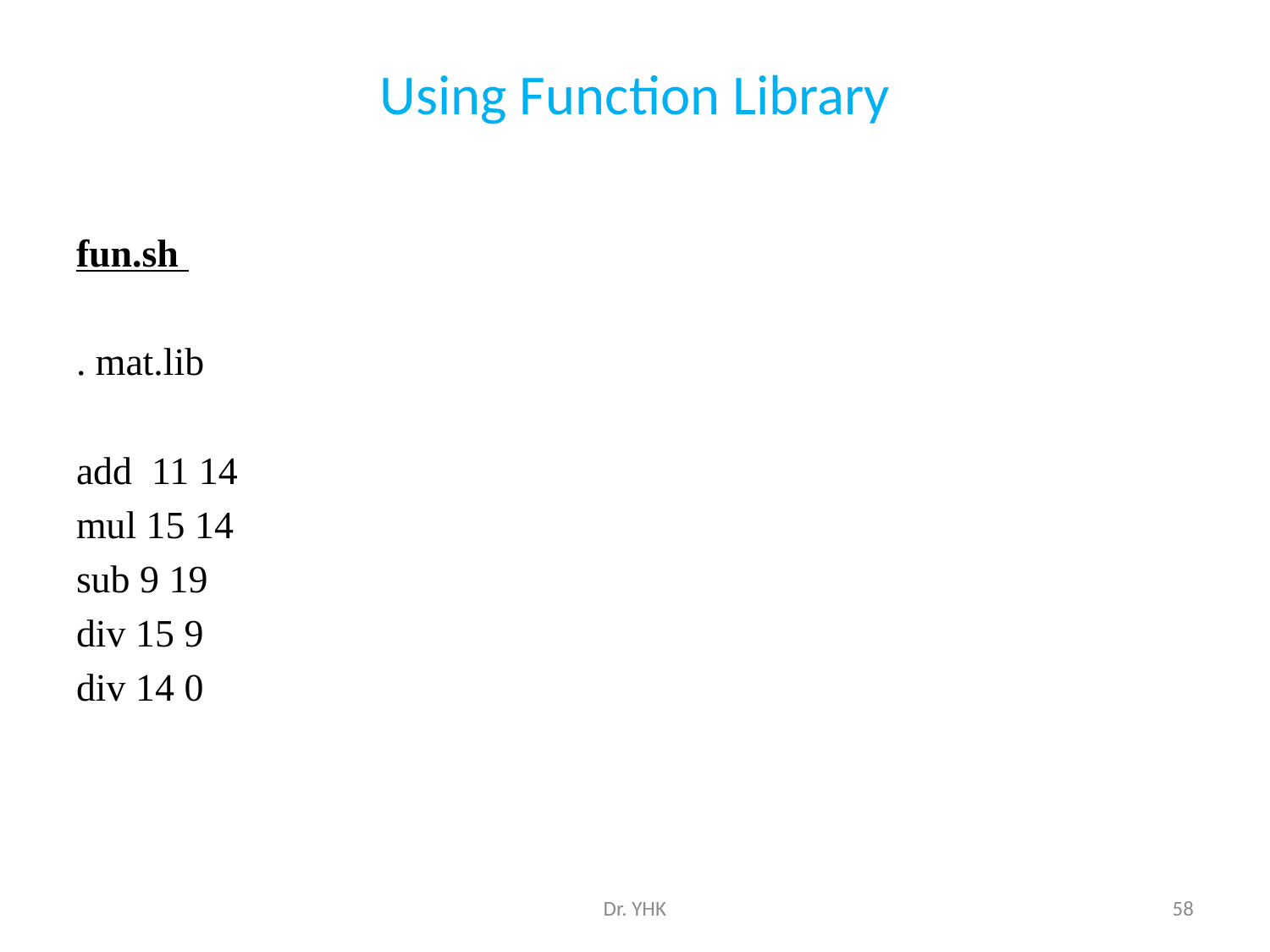

# Using Function Library
fun.sh

. mat.lib

add  11 14
mul 15 14
sub 9 19
div 15 9
div 14 0

Dr. YHK
58